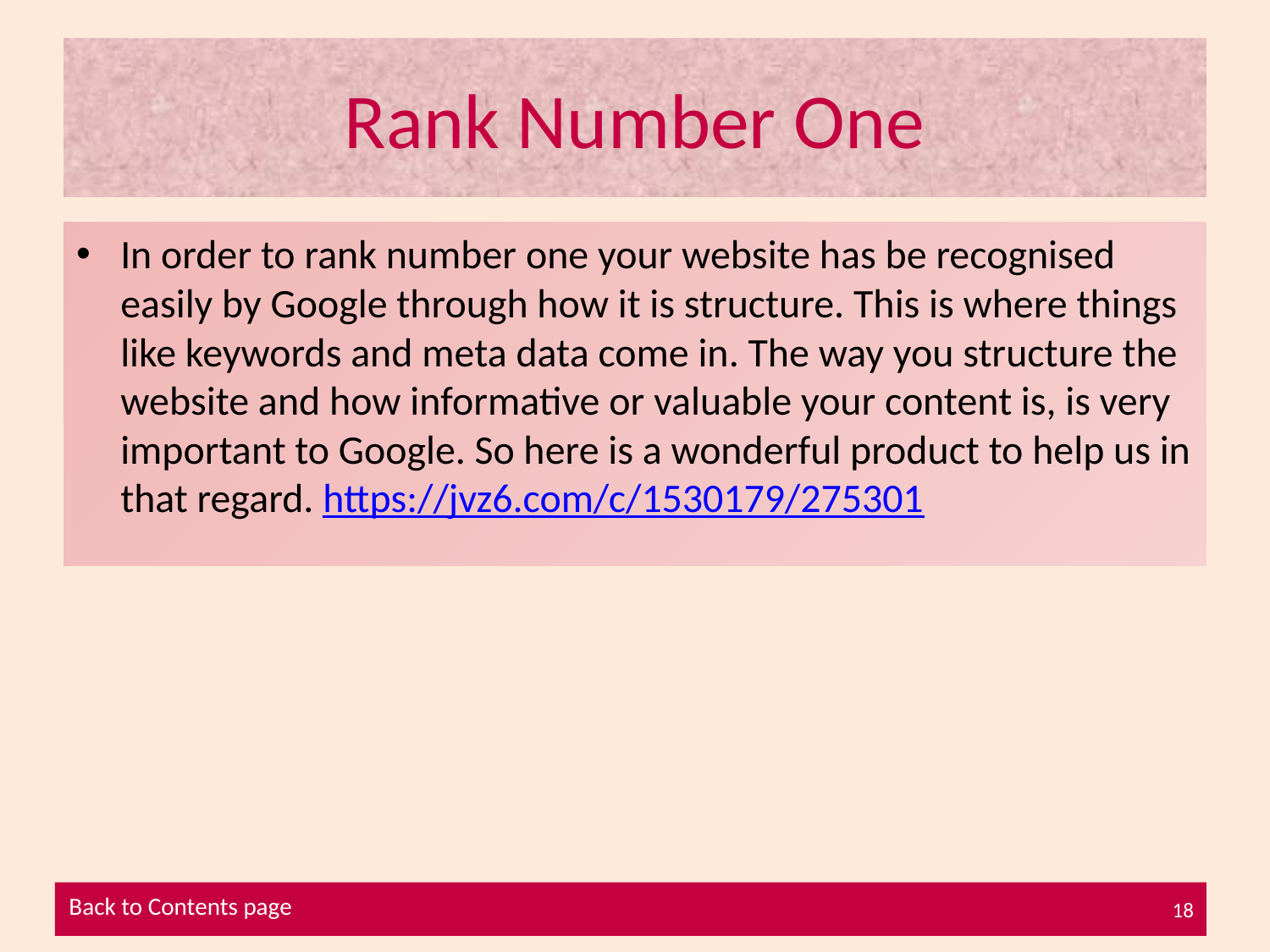

# Rank Number One
In order to rank number one your website has be recognised easily by Google through how it is structure. This is where things like keywords and meta data come in. The way you structure the website and how informative or valuable your content is, is very important to Google. So here is a wonderful product to help us in that regard. https://jvz6.com/c/1530179/275301
18
Back to Contents page